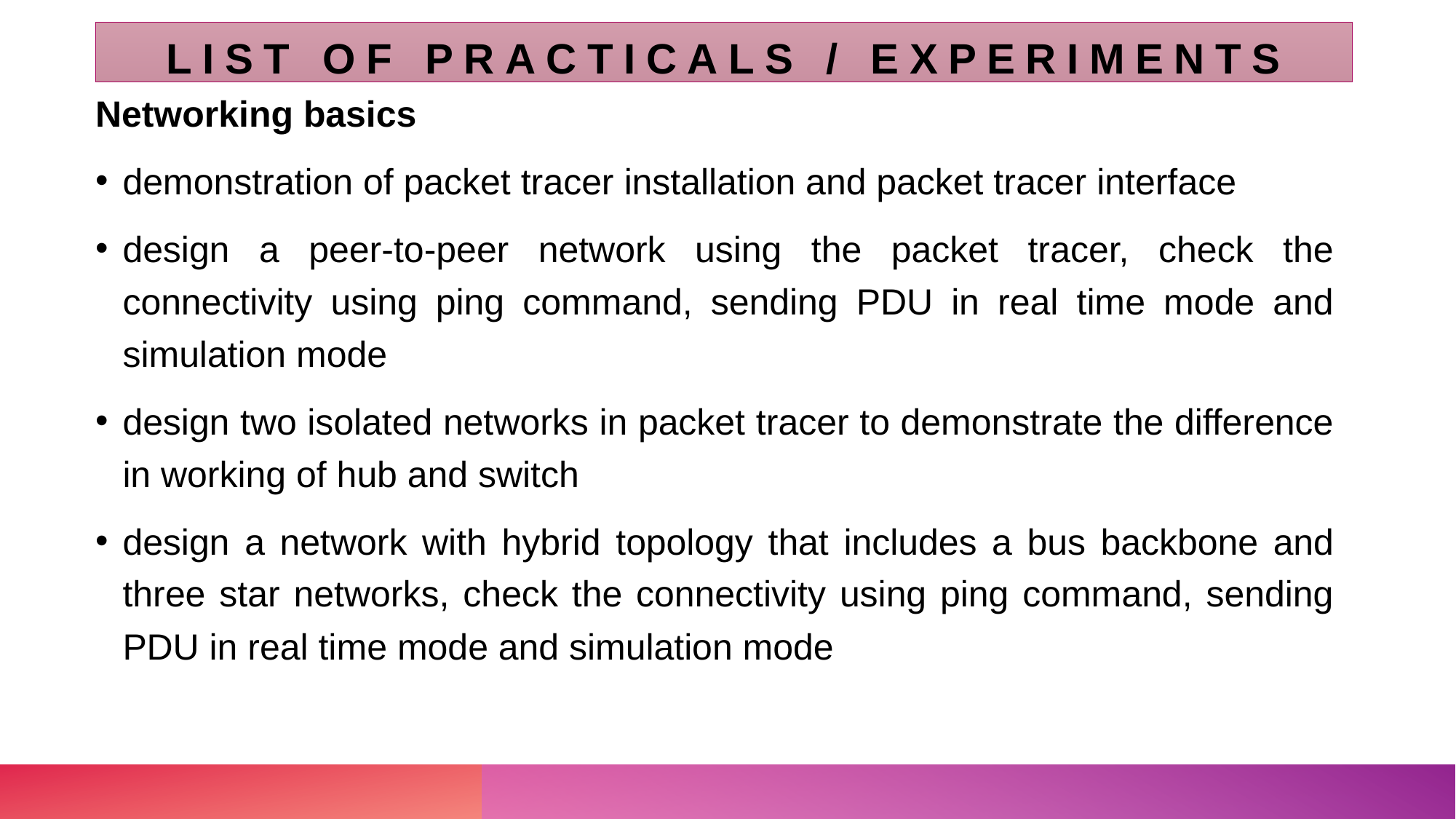

# List of Practicals / Experiments
Networking basics
demonstration of packet tracer installation and packet tracer interface
design a peer-to-peer network using the packet tracer, check the connectivity using ping command, sending PDU in real time mode and simulation mode
design two isolated networks in packet tracer to demonstrate the difference in working of hub and switch
design a network with hybrid topology that includes a bus backbone and three star networks, check the connectivity using ping command, sending PDU in real time mode and simulation mode